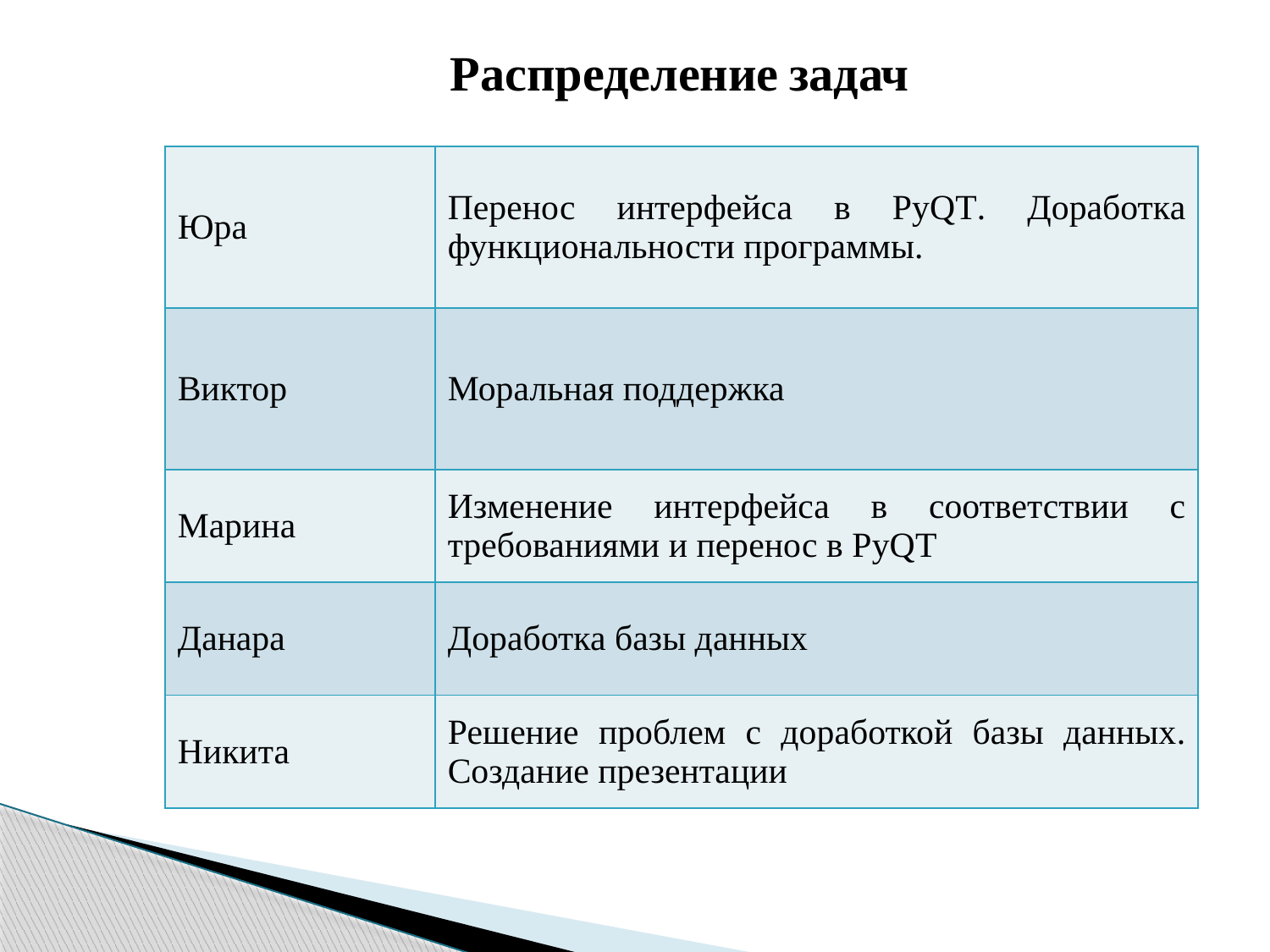

Распределение задач
| Юра | Перенос интерфейса в PyQT. Доработка функциональности программы. |
| --- | --- |
| Виктор | Моральная поддержка |
| Марина | Изменение интерфейса в соответствии с требованиями и перенос в PyQT |
| Данара | Доработка базы данных |
| Никита | Решение проблем с доработкой базы данных. Cоздание презентации |